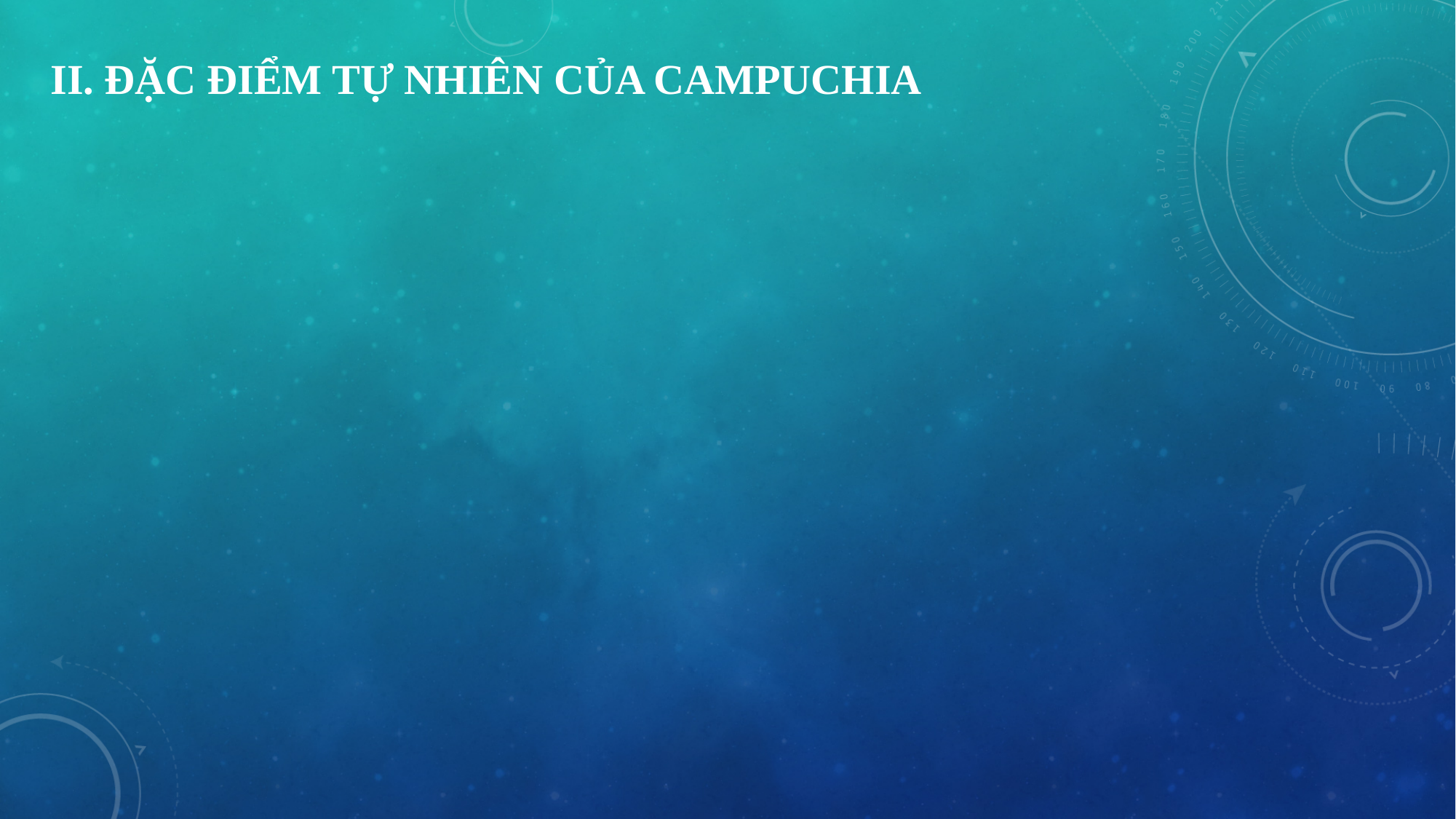

# II. đặc điểm tự nhiên của campuchia